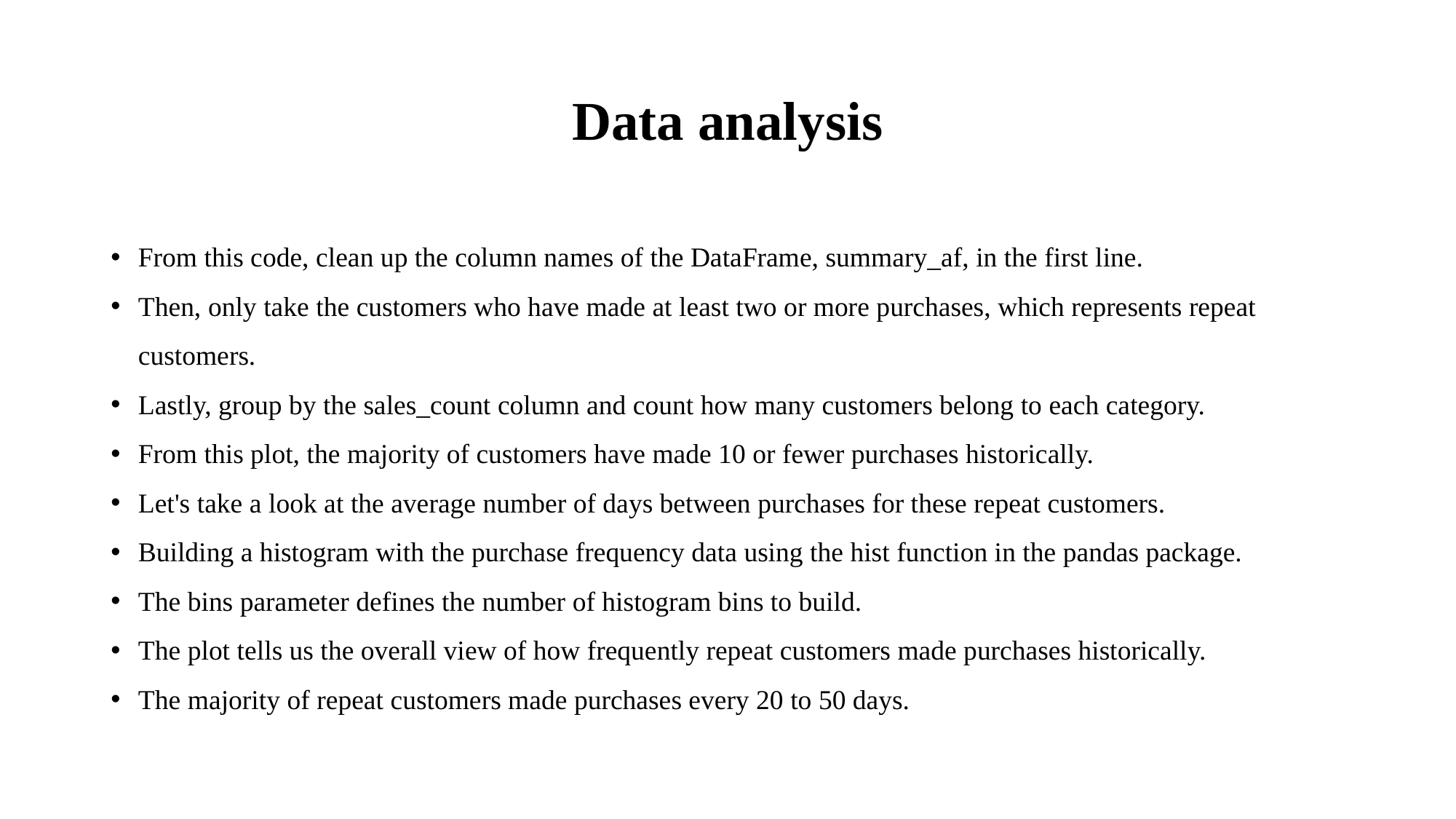

# Data analysis
From this code, clean up the column names of the DataFrame, summary_af, in the first line.
Then, only take the customers who have made at least two or more purchases, which represents repeat customers.
Lastly, group by the sales_count column and count how many customers belong to each category.
From this plot, the majority of customers have made 10 or fewer purchases historically.
Let's take a look at the average number of days between purchases for these repeat customers.
Building a histogram with the purchase frequency data using the hist function in the pandas package.
The bins parameter defines the number of histogram bins to build.
The plot tells us the overall view of how frequently repeat customers made purchases historically.
The majority of repeat customers made purchases every 20 to 50 days.